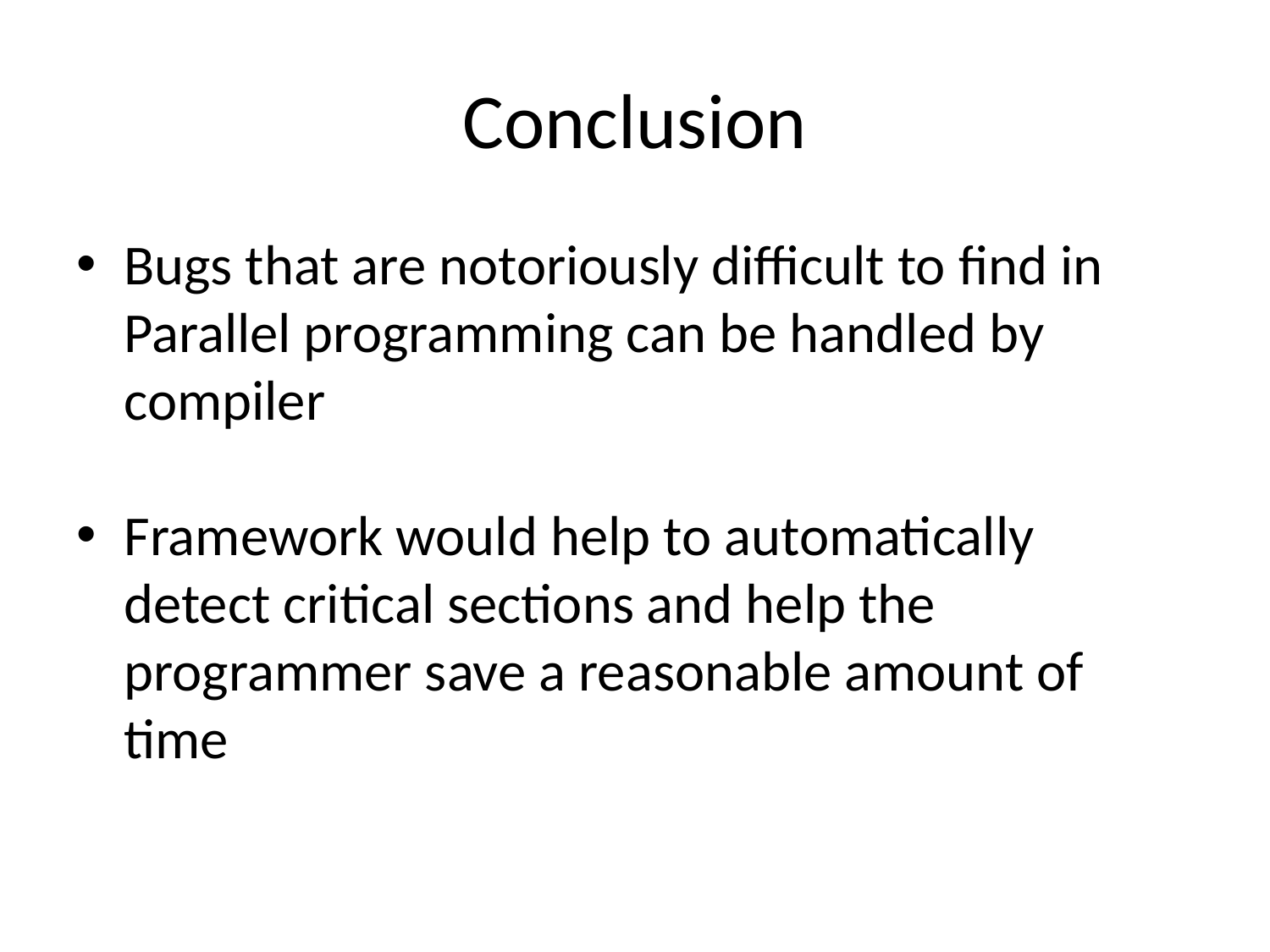

# Conclusion
Bugs that are notoriously difficult to find in Parallel programming can be handled by compiler

Framework would help to automatically detect critical sections and help the programmer save a reasonable amount of time